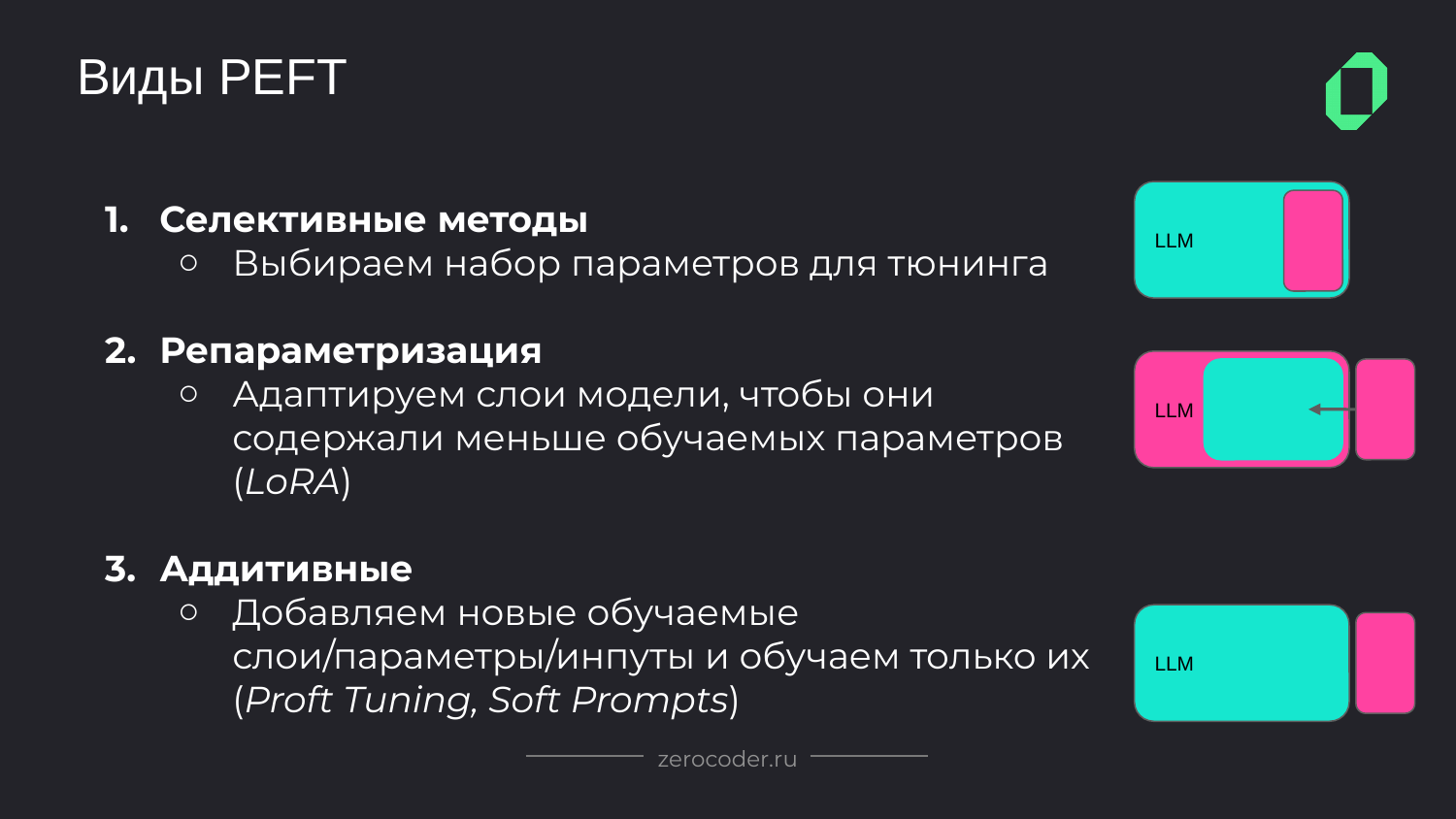

Виды PEFT
Селективные методы
Выбираем набор параметров для тюнинга

Репараметризация
Адаптируем слои модели, чтобы они содержали меньше обучаемых параметров (LoRA)

Аддитивные
Добавляем новые обучаемые слои/параметры/инпуты и обучаем только их (Proft Tuning, Soft Prompts)
LLM

LLM

LLM